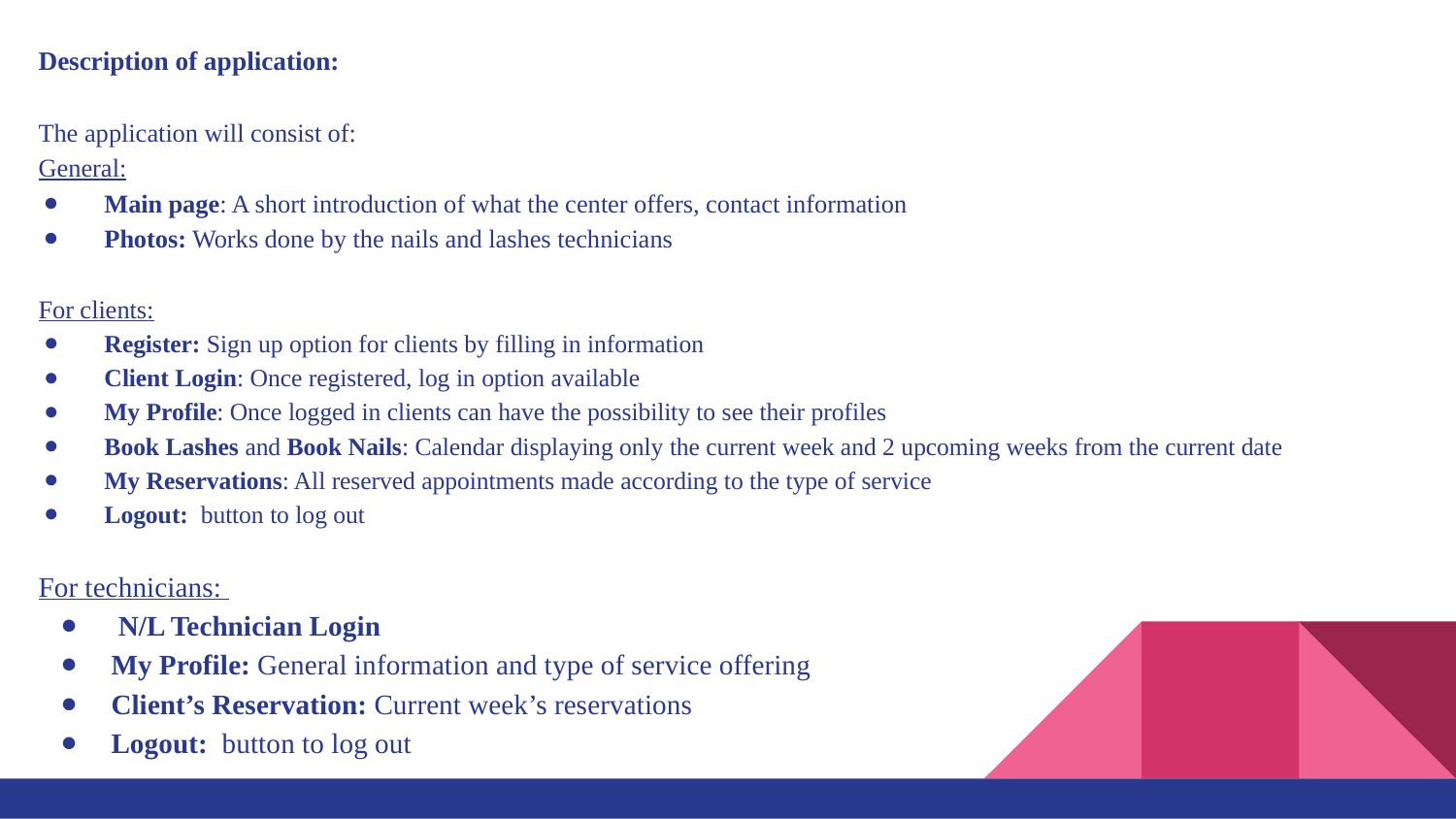

Description of application:

The application will consist of:
General:
Main page: A short introduction of what the center offers, contact information
Photos: Works done by the nails and lashes technicians

For clients:
Register: Sign up option for clients by filling in information
Client Login: Once registered, log in option available
My Profile: Once logged in clients can have the possibility to see their profiles
Book Lashes and Book Nails: Calendar displaying only the current week and 2 upcoming weeks from the current date
My Reservations: All reserved appointments made according to the type of service
Logout:  button to log out
For technicians:
 N/L Technician Login
My Profile: General information and type of service offering
Client’s Reservation: Current week’s reservations
Logout:  button to log out